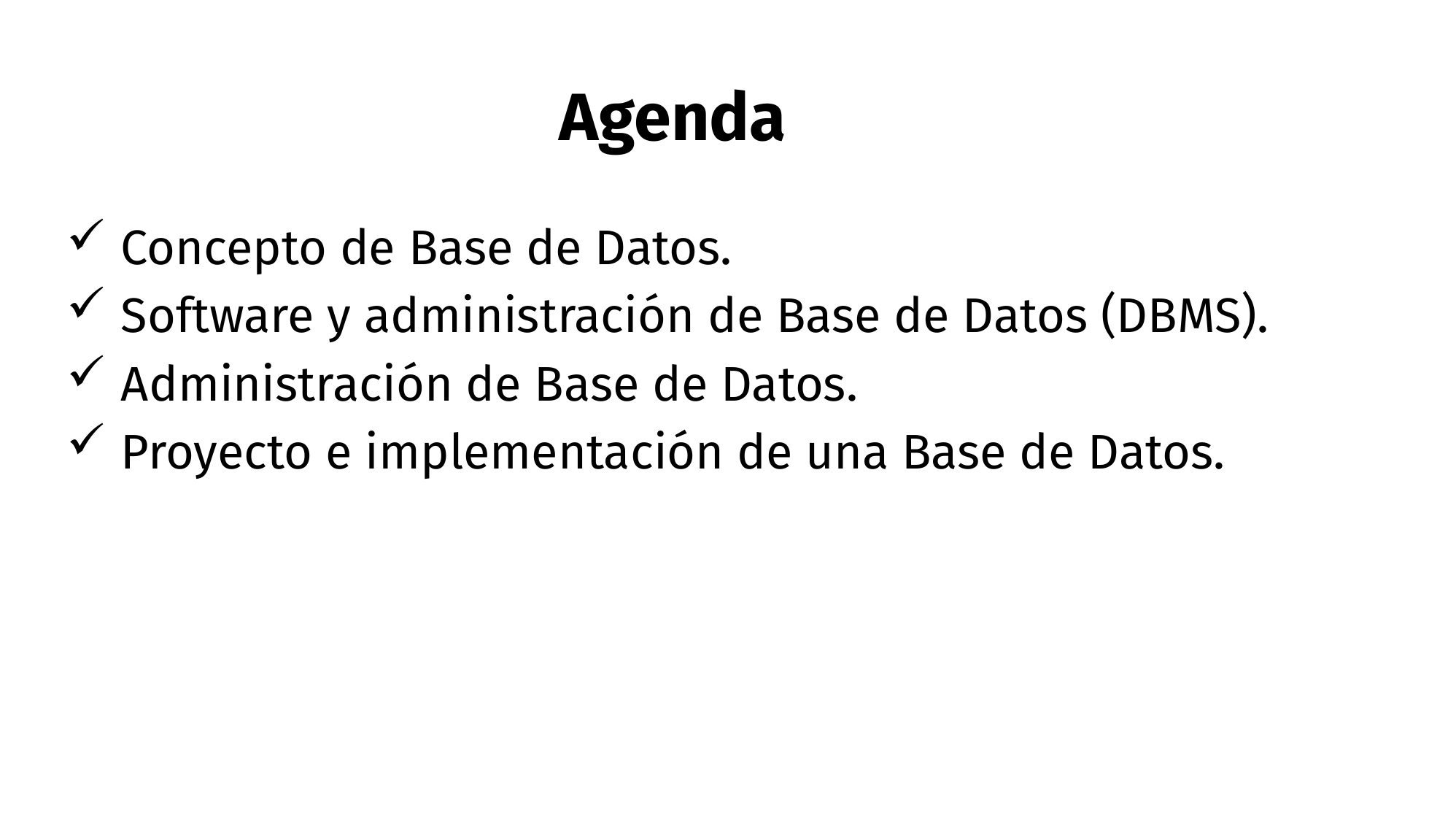

# Agenda
Concepto de Base de Datos.
Software y administración de Base de Datos (DBMS).
Administración de Base de Datos.
Proyecto e implementación de una Base de Datos.